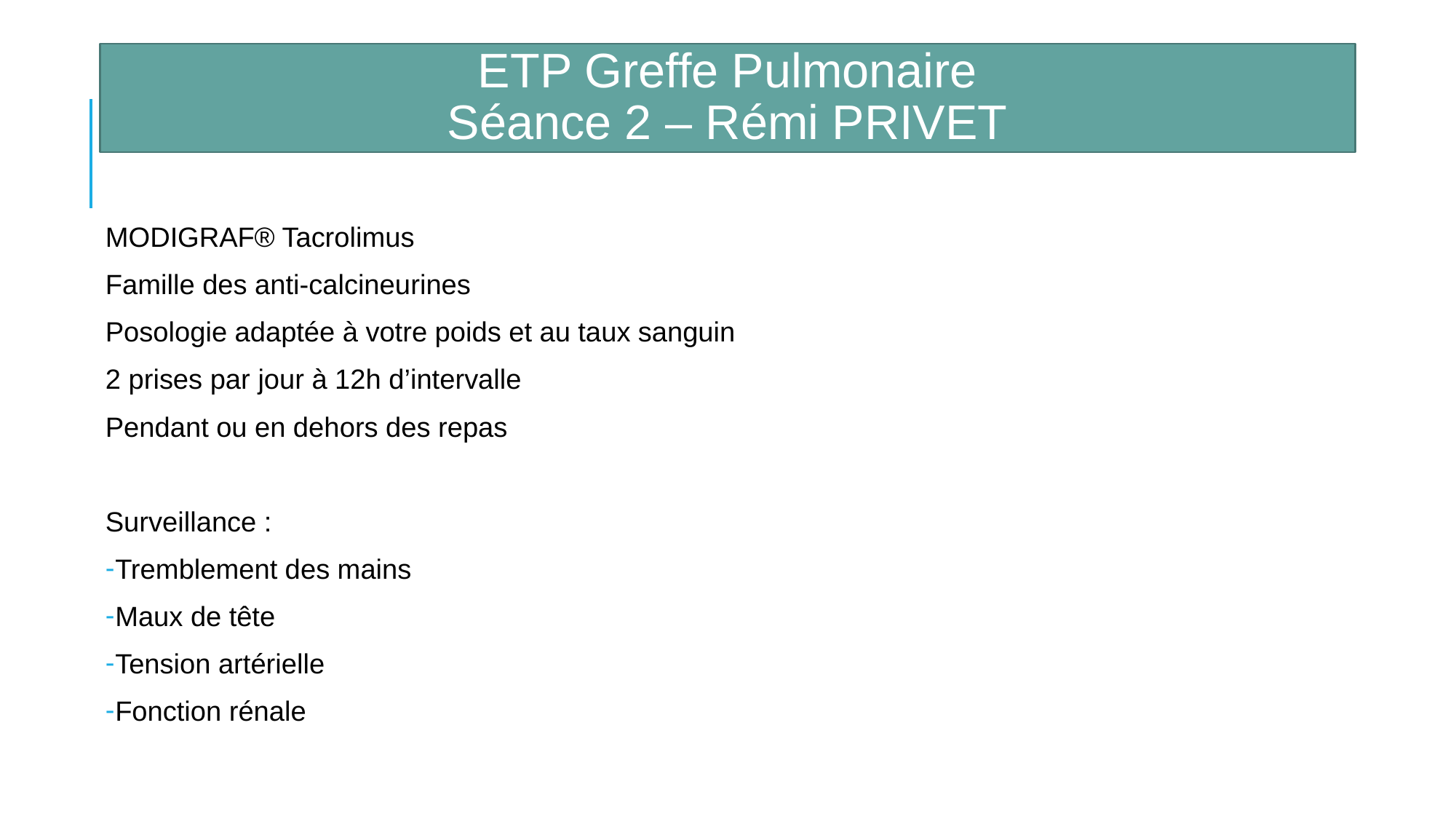

ETP Greffe Pulmonaire
Séance 2 – Rémi PRIVET
MODIGRAF® Tacrolimus
Famille des anti-calcineurines
Posologie adaptée à votre poids et au taux sanguin
2 prises par jour à 12h d’intervalle
Pendant ou en dehors des repas

Surveillance :
Tremblement des mains
Maux de tête
Tension artérielle
Fonction rénale